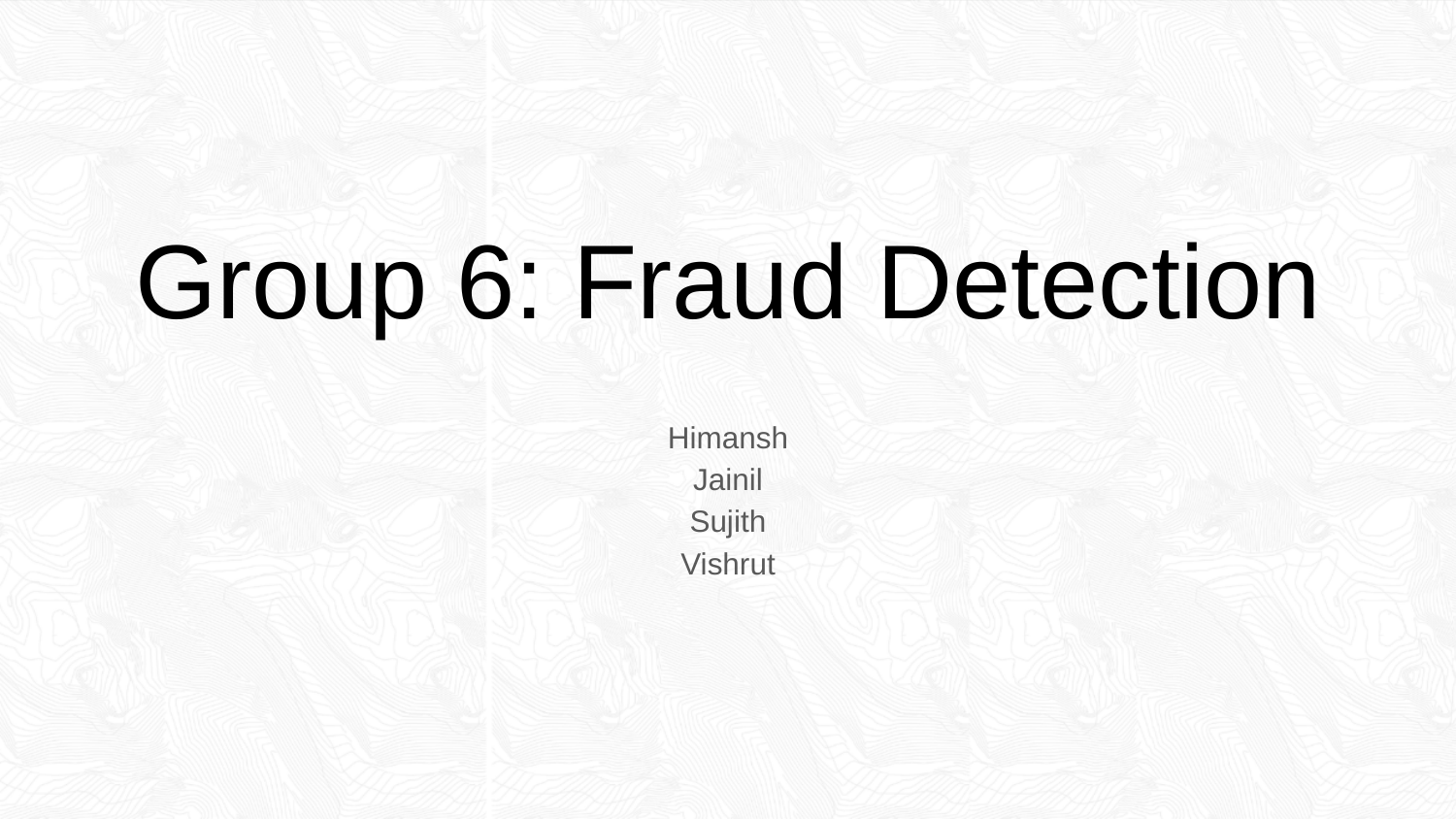

Group 6: Fraud Detection
Himansh
Jainil
Sujith
Vishrut